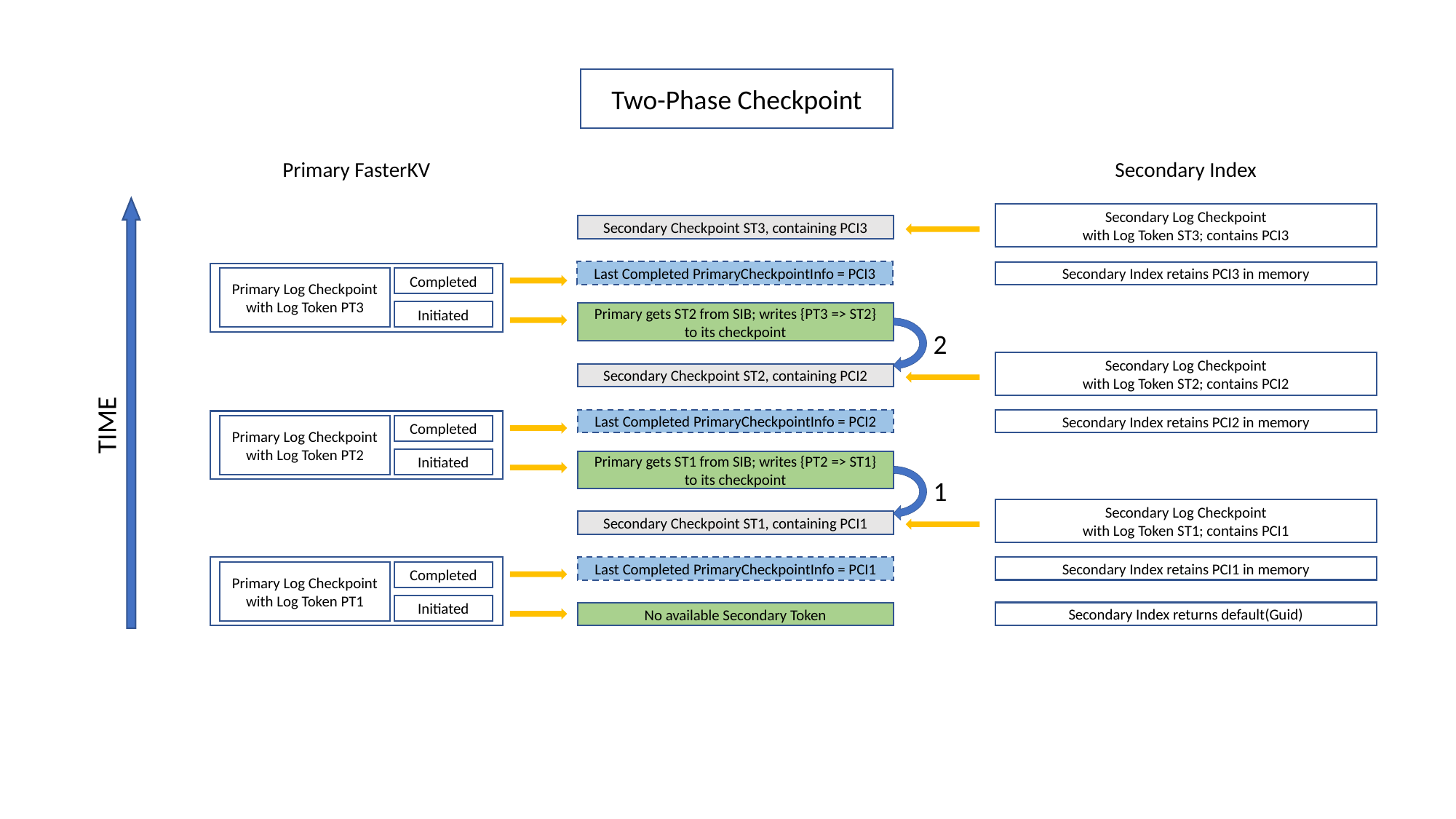

Two-Phase Checkpoint
Primary FasterKV
Secondary Index
Secondary Log Checkpoint
with Log Token ST3; contains PCI3
Secondary Checkpoint ST3, containing PCI3

Last Completed PrimaryCheckpointInfo = PCI3
Secondary Index retains PCI3 in memory

Primary Log Checkpoint
with Log Token PT3
Completed

Initiated
Primary gets ST2 from SIB; writes {PT3 => ST2} to its checkpoint

2
Secondary Log Checkpoint
with Log Token ST2; contains PCI2
Secondary Checkpoint ST2, containing PCI2

TIME

Last Completed PrimaryCheckpointInfo = PCI2
Secondary Index retains PCI2 in memory

Primary Log Checkpoint
with Log Token PT2
Completed

Initiated
Primary gets ST1 from SIB; writes {PT2 => ST1} to its checkpoint

1
Secondary Log Checkpoint
with Log Token ST1; contains PCI1
Secondary Checkpoint ST1, containing PCI1

Secondary Index retains PCI1 in memory

Last Completed PrimaryCheckpointInfo = PCI1
Primary Log Checkpoint
with Log Token PT1
Completed

Initiated
Secondary Index returns default(Guid)
No available Secondary Token